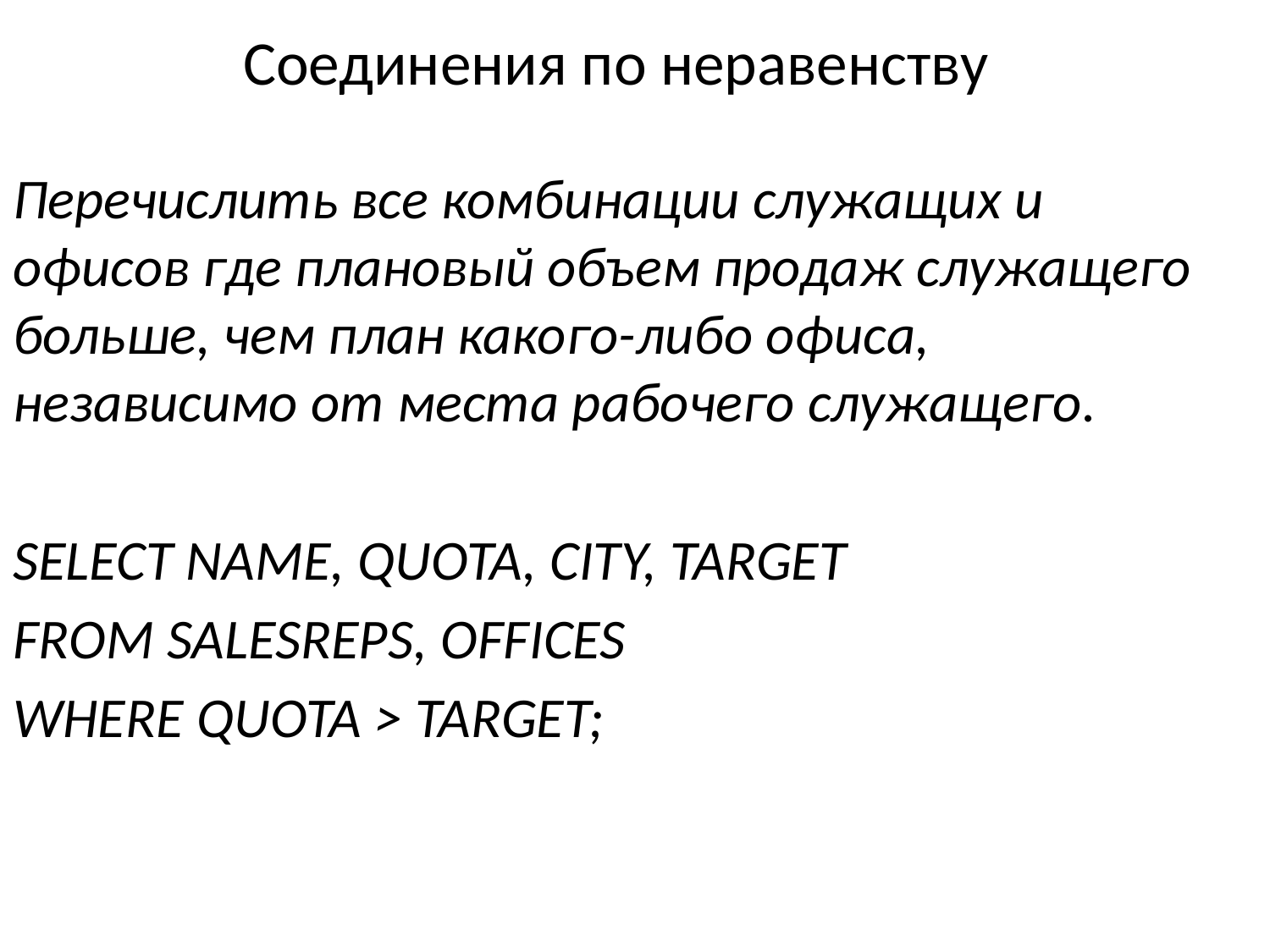

# Соединения по неравенству
Перечислить все комбинации служащих и офисов где плановый объем продаж служащего больше, чем план какого-либо офиса, независимо от места рабочего служащего.

SELECT NAME, QUOTA, CITY, TARGET
FROM SALESREPS, OFFICES
WHERE QUOTA > TARGET;